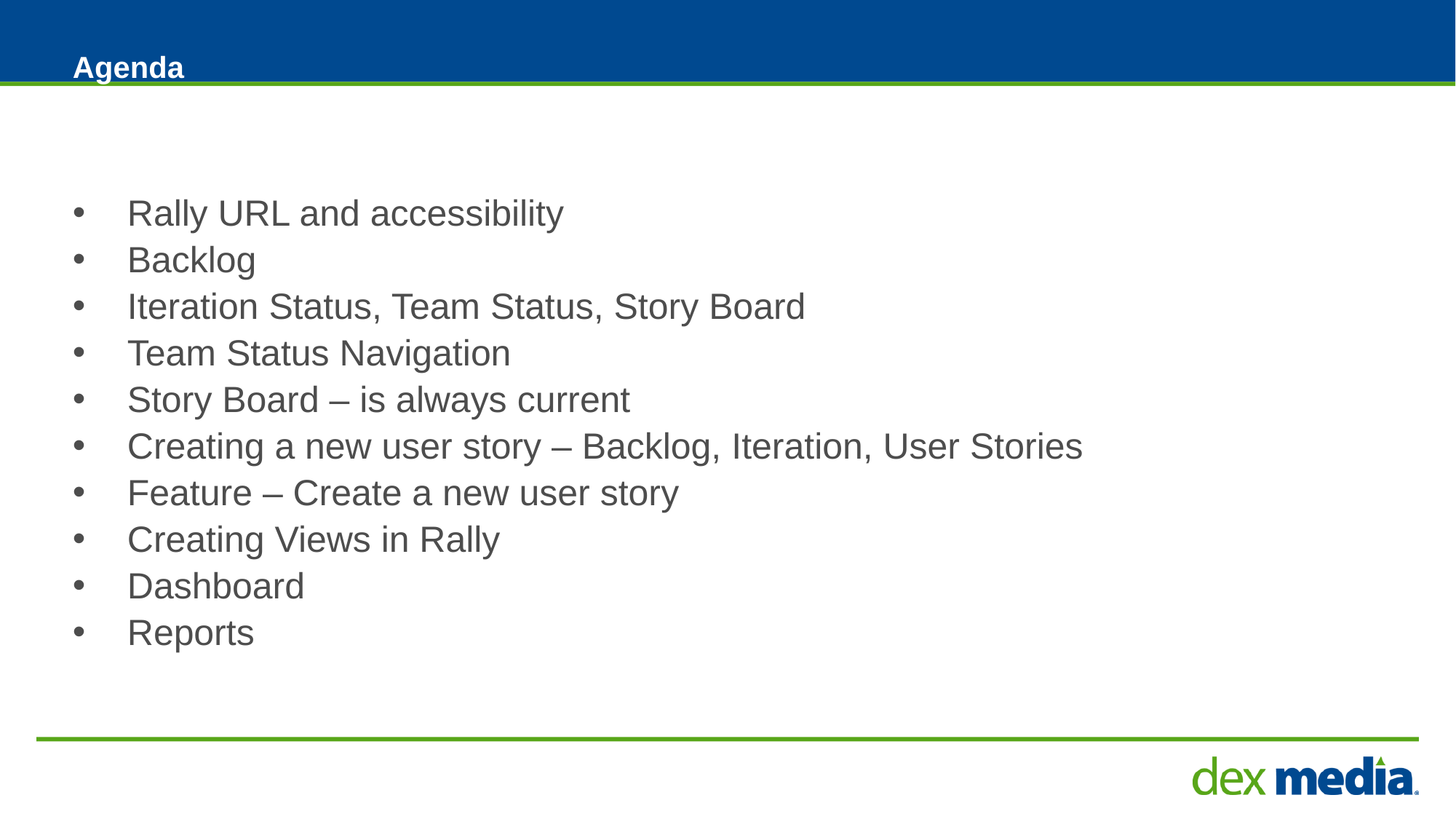

# Agenda

Rally URL and accessibility
Backlog
Iteration Status, Team Status, Story Board
Team Status Navigation
Story Board – is always current
Creating a new user story – Backlog, Iteration, User Stories
Feature – Create a new user story
Creating Views in Rally
Dashboard
Reports